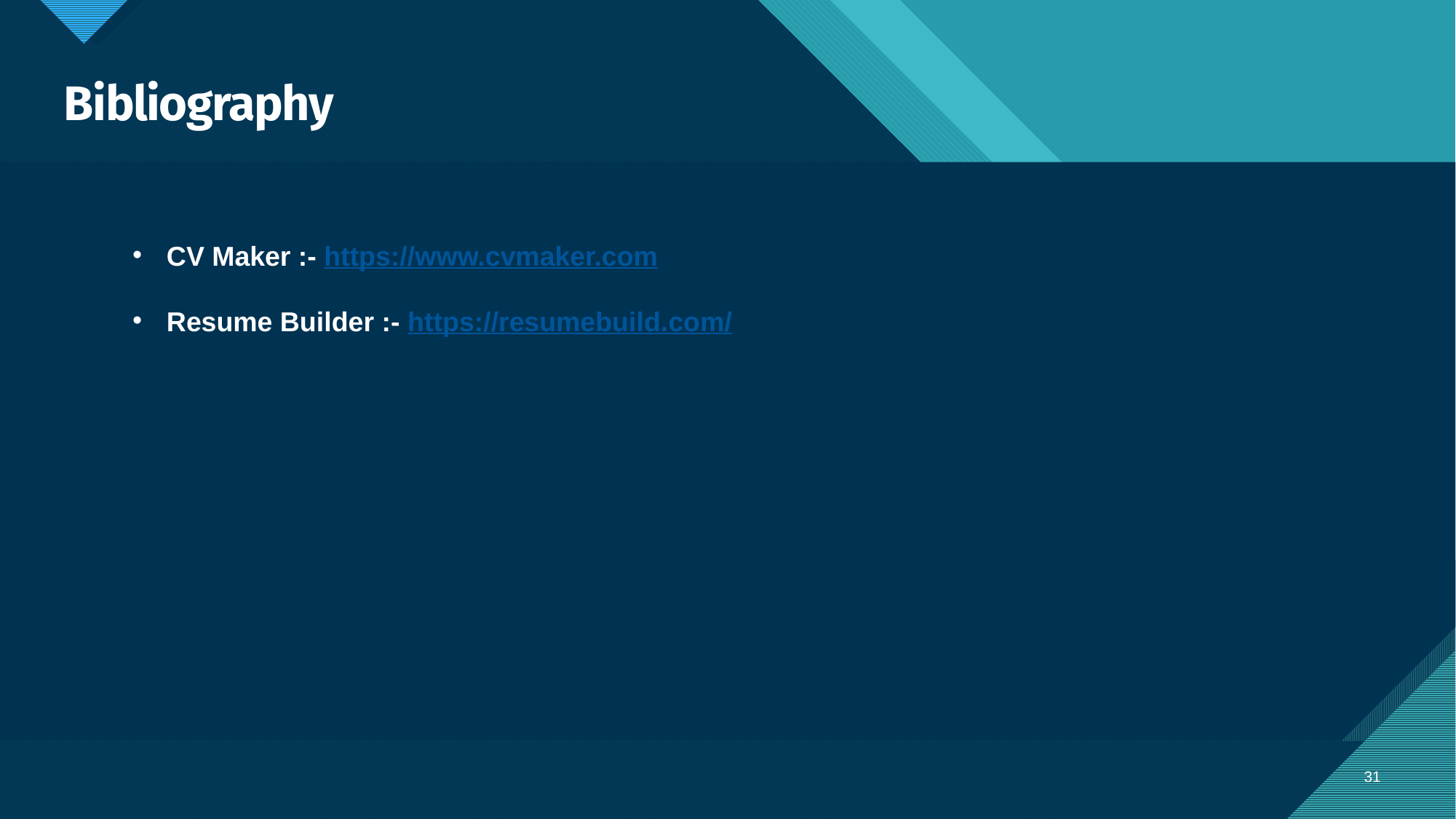

# Bibliography
CV Maker :- https://www.cvmaker.com

Resume Builder :- https://resumebuild.com/

31